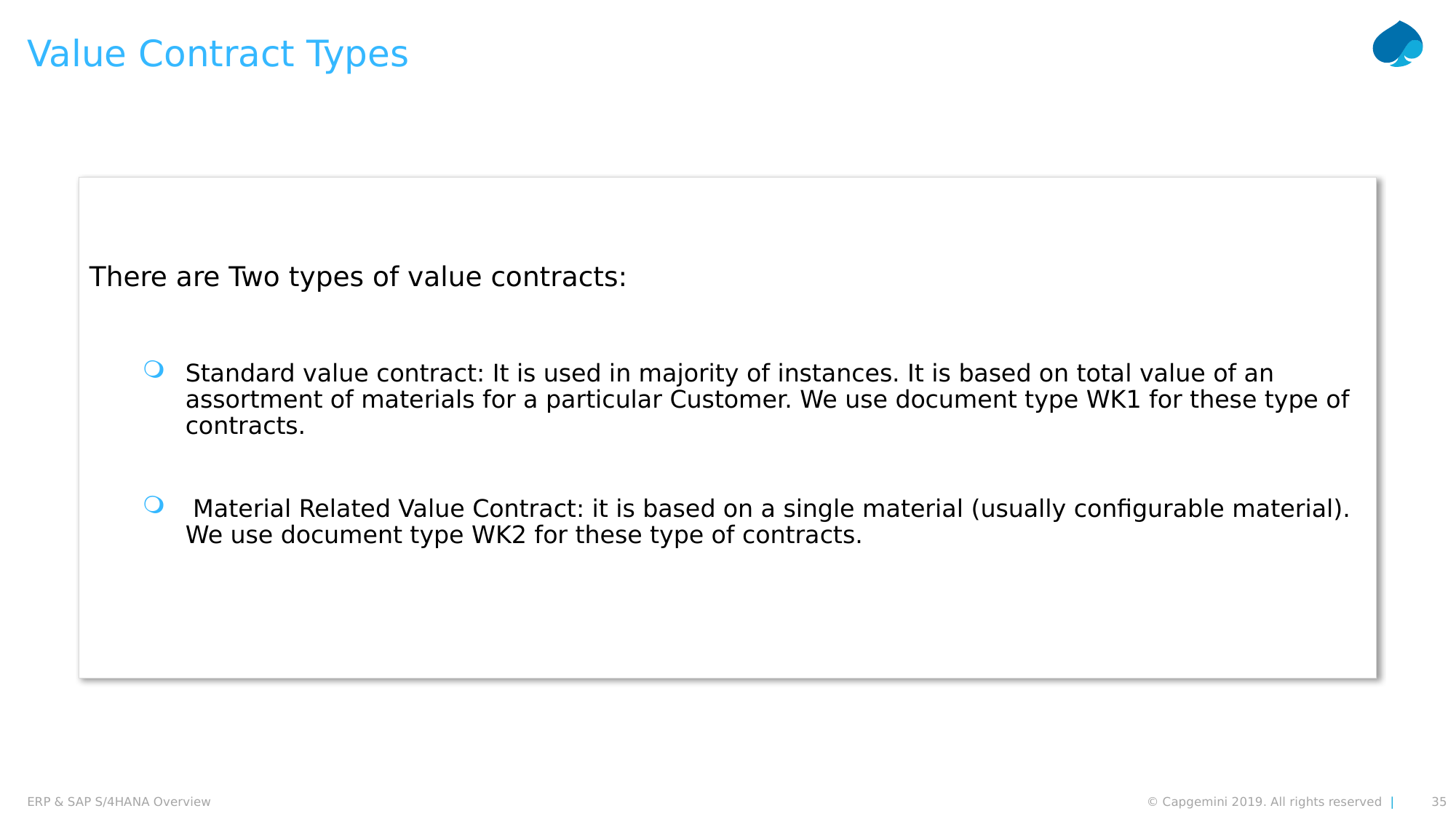

# Value Contract Types
There are Two types of value contracts:

Standard value contract: It is used in majority of instances. It is based on total value of an assortment of materials for a particular Customer. We use document type WK1 for these type of contracts.

 Material Related Value Contract: it is based on a single material (usually configurable material). We use document type WK2 for these type of contracts.